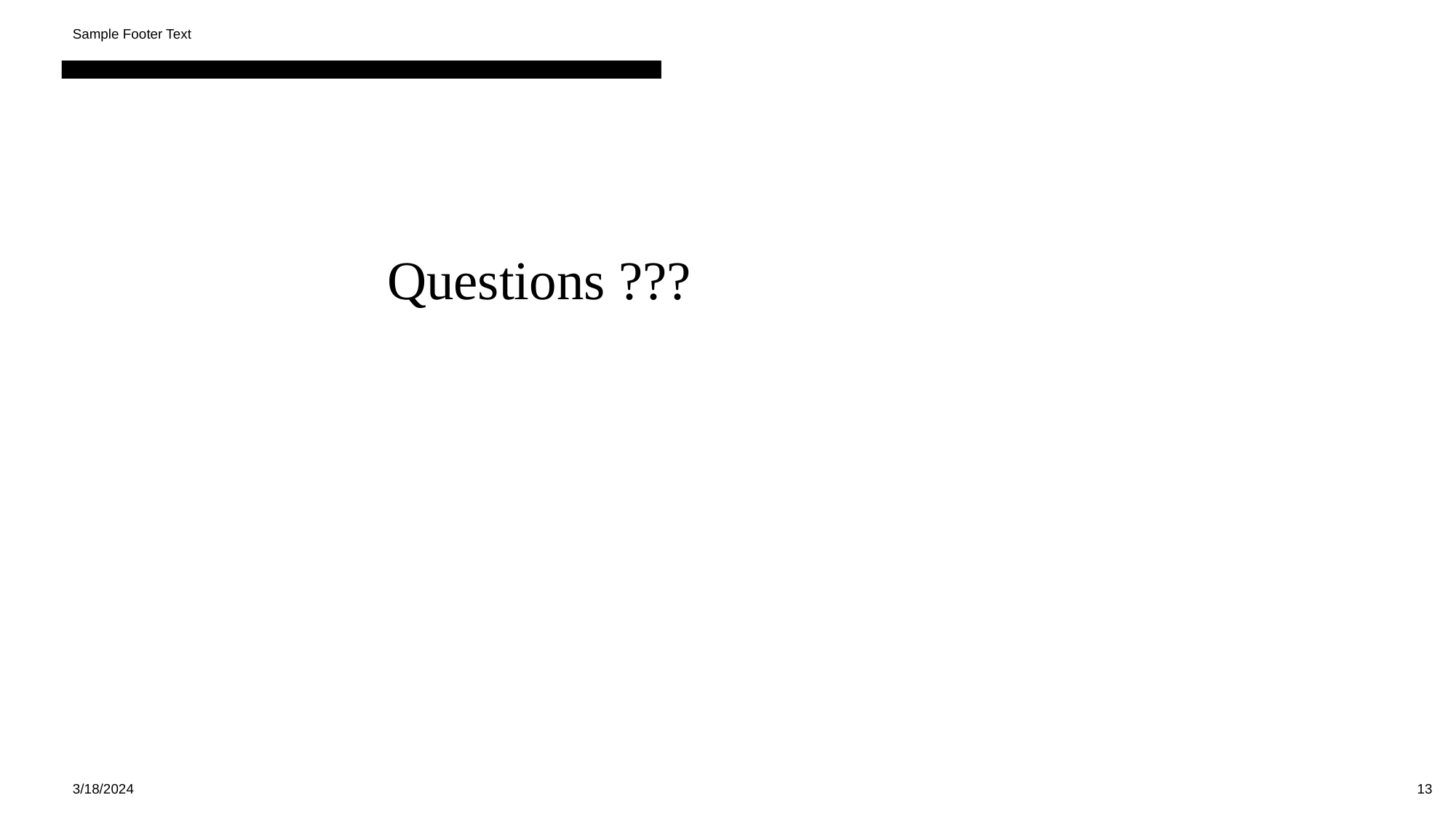

Sample Footer Text
Questions ???
3/18/2024
13